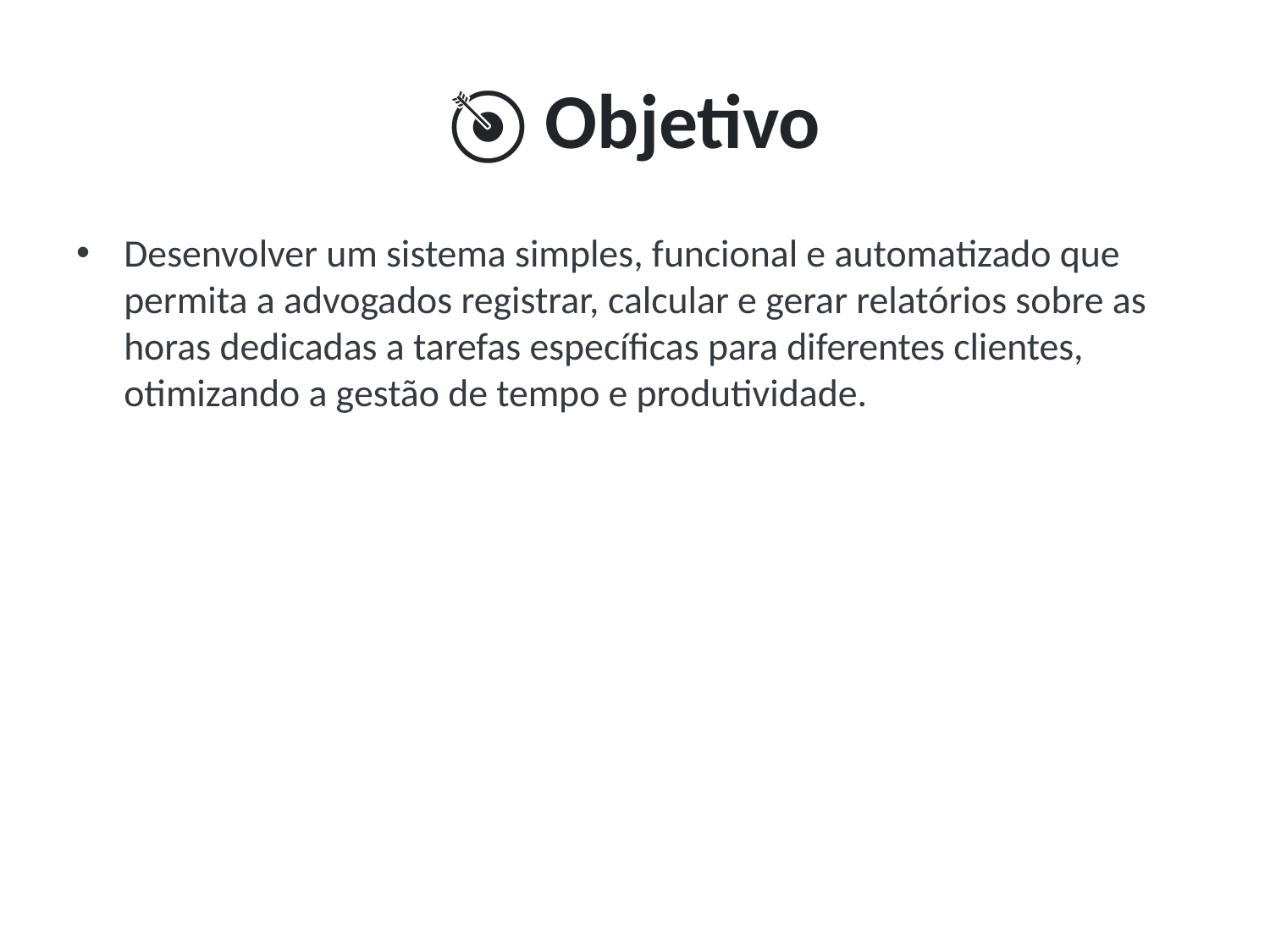

# 🎯 Objetivo
Desenvolver um sistema simples, funcional e automatizado que permita a advogados registrar, calcular e gerar relatórios sobre as horas dedicadas a tarefas específicas para diferentes clientes, otimizando a gestão de tempo e produtividade.